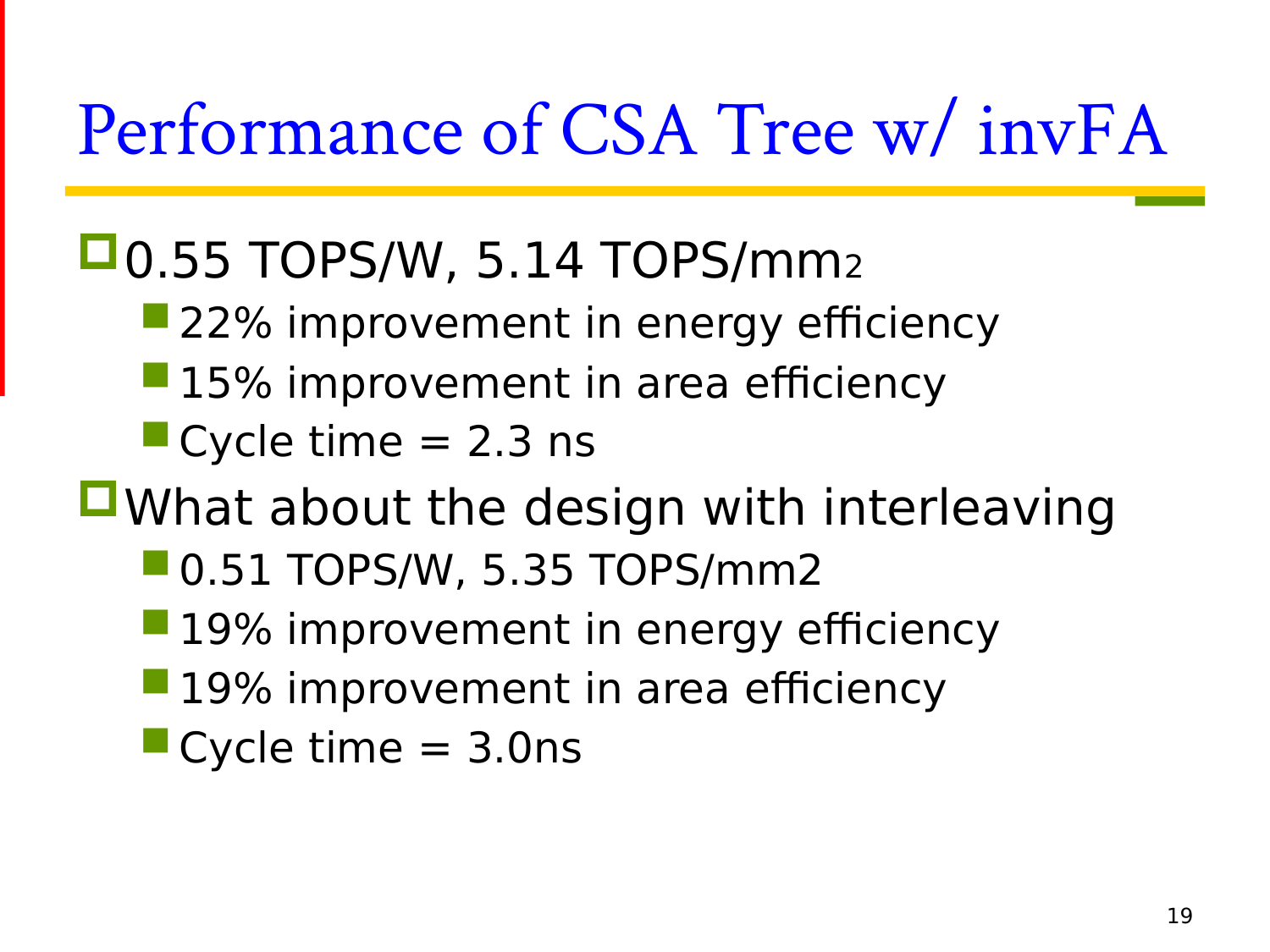

# Performance of CSA Tree w/ invFA
0.55 TOPS/W, 5.14 TOPS/mm2
22% improvement in energy efficiency
15% improvement in area efficiency
Cycle time = 2.3 ns
What about the design with interleaving
0.51 TOPS/W, 5.35 TOPS/mm2
19% improvement in energy efficiency
19% improvement in area efficiency
Cycle time = 3.0ns

19